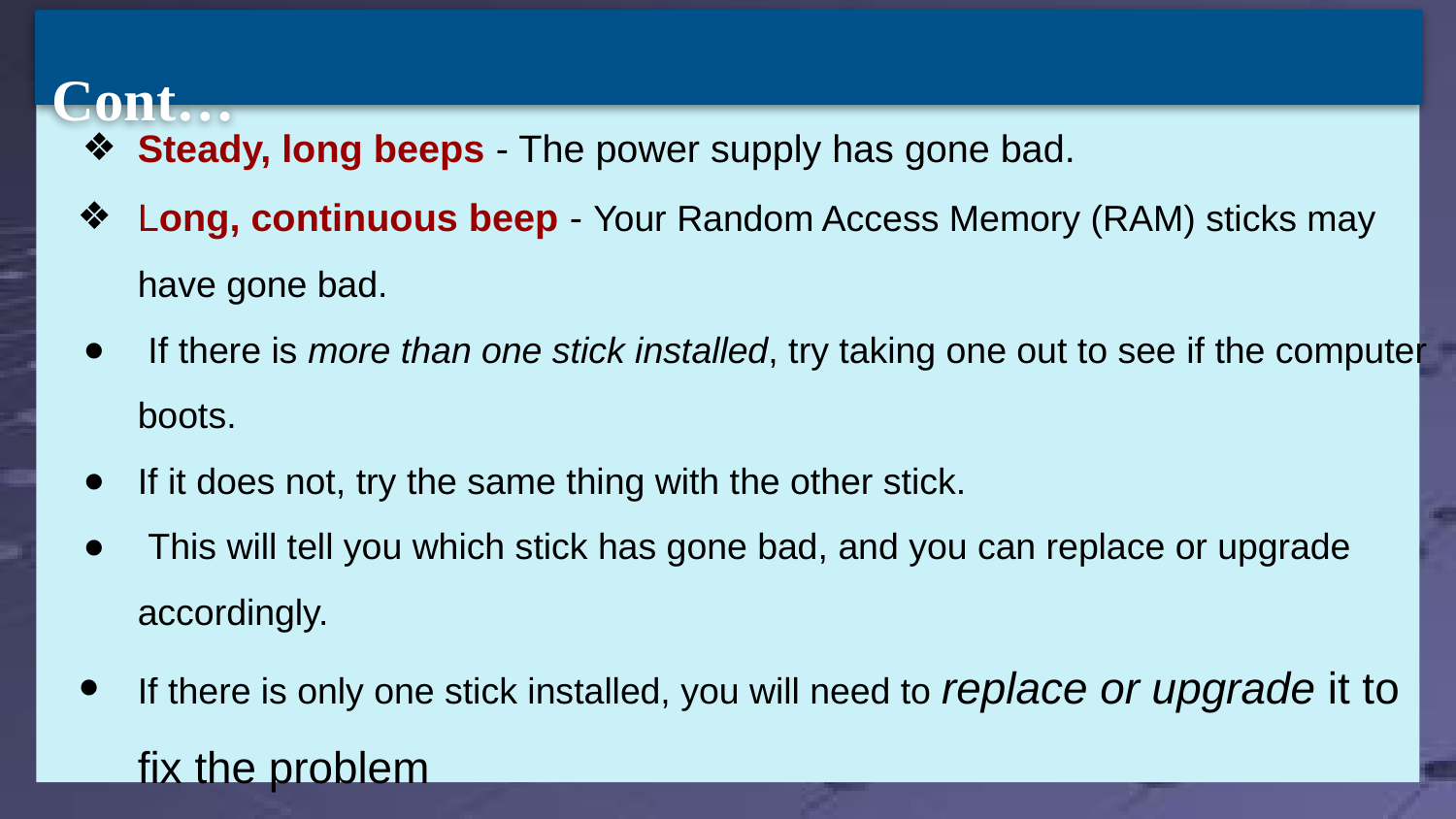

Cont…

Steady, long beeps - The power supply has gone bad.
Long, continuous beep - Your Random Access Memory (RAM) sticks may have gone bad.
 If there is more than one stick installed, try taking one out to see if the computer boots.
If it does not, try the same thing with the other stick.
 This will tell you which stick has gone bad, and you can replace or upgrade accordingly.
If there is only one stick installed, you will need to replace or upgrade it to fix the problem